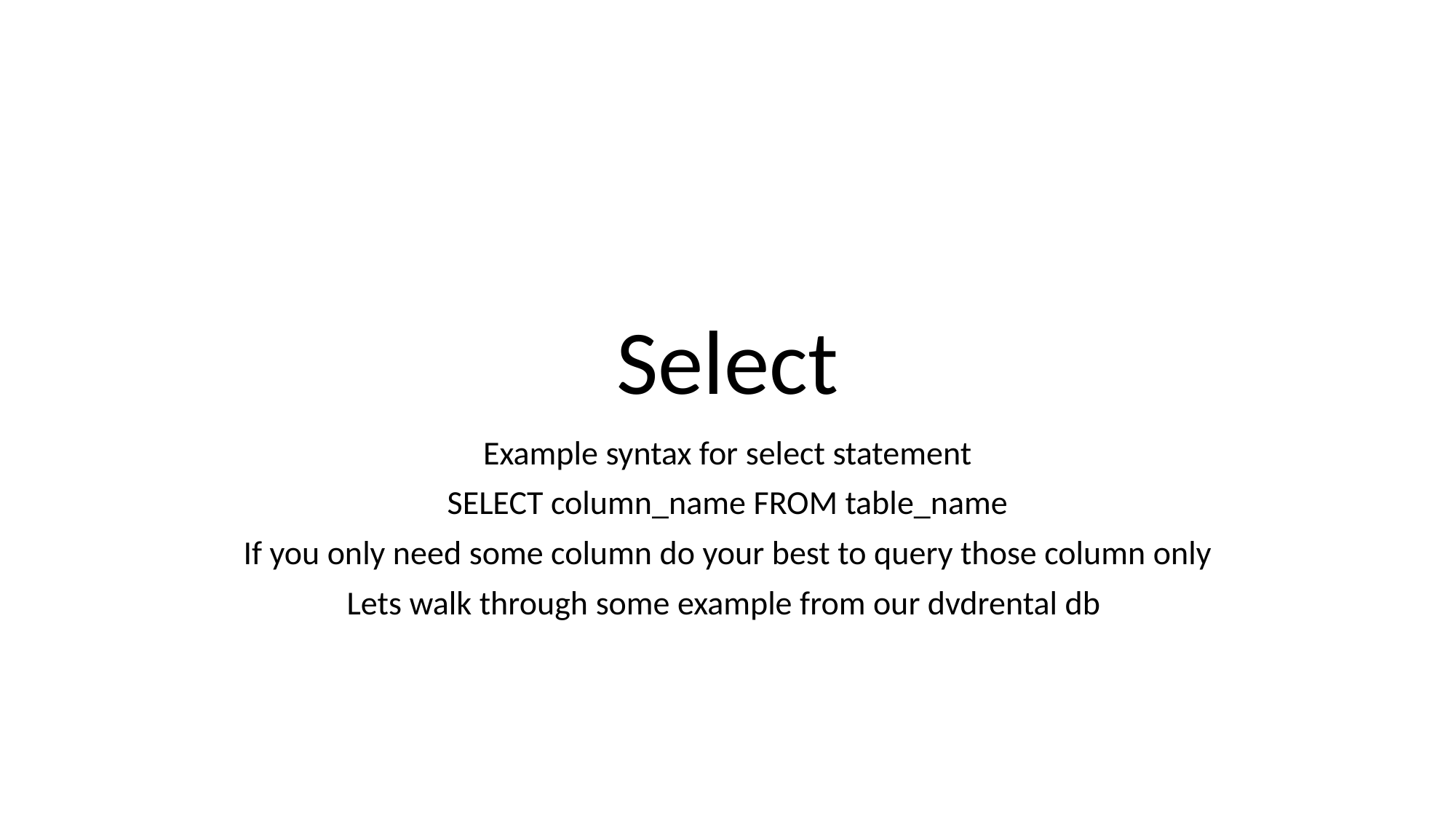

# Select
Example syntax for select statement
SELECT column_name FROM table_name
If you only need some column do your best to query those column only
Lets walk through some example from our dvdrental db